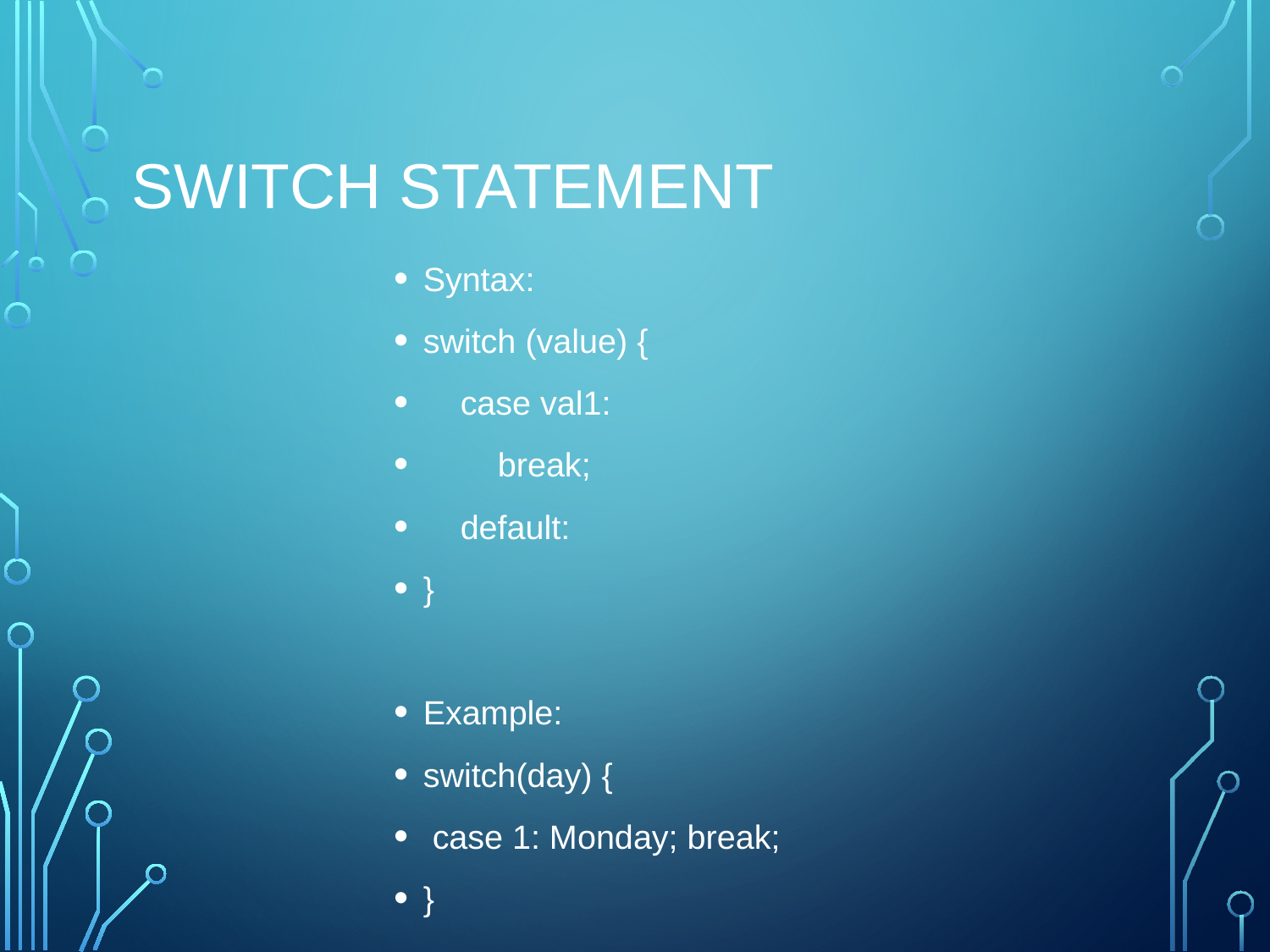

# switch Statement
Syntax:
switch (value) {
    case val1:
        break;
    default:
}

Example:
switch(day) {
 case 1: Monday; break;
}